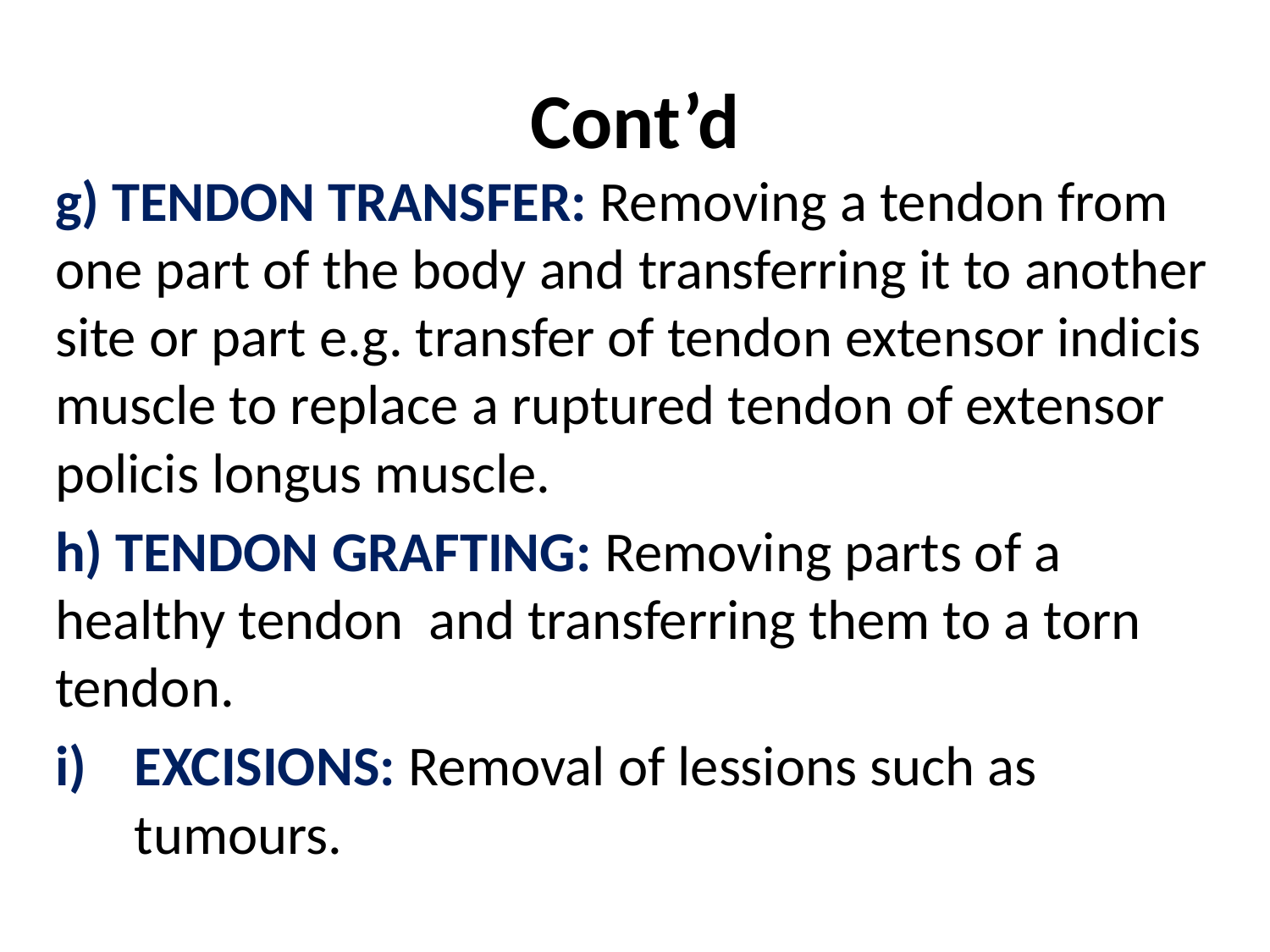

# Cont’d
g) TENDON TRANSFER: Removing a tendon from one part of the body and transferring it to another site or part e.g. transfer of tendon extensor indicis muscle to replace a ruptured tendon of extensor policis longus muscle.
h) TENDON GRAFTING: Removing parts of a  healthy tendon  and transferring them to a torn tendon.
EXCISIONS: Removal of lessions such as tumours.